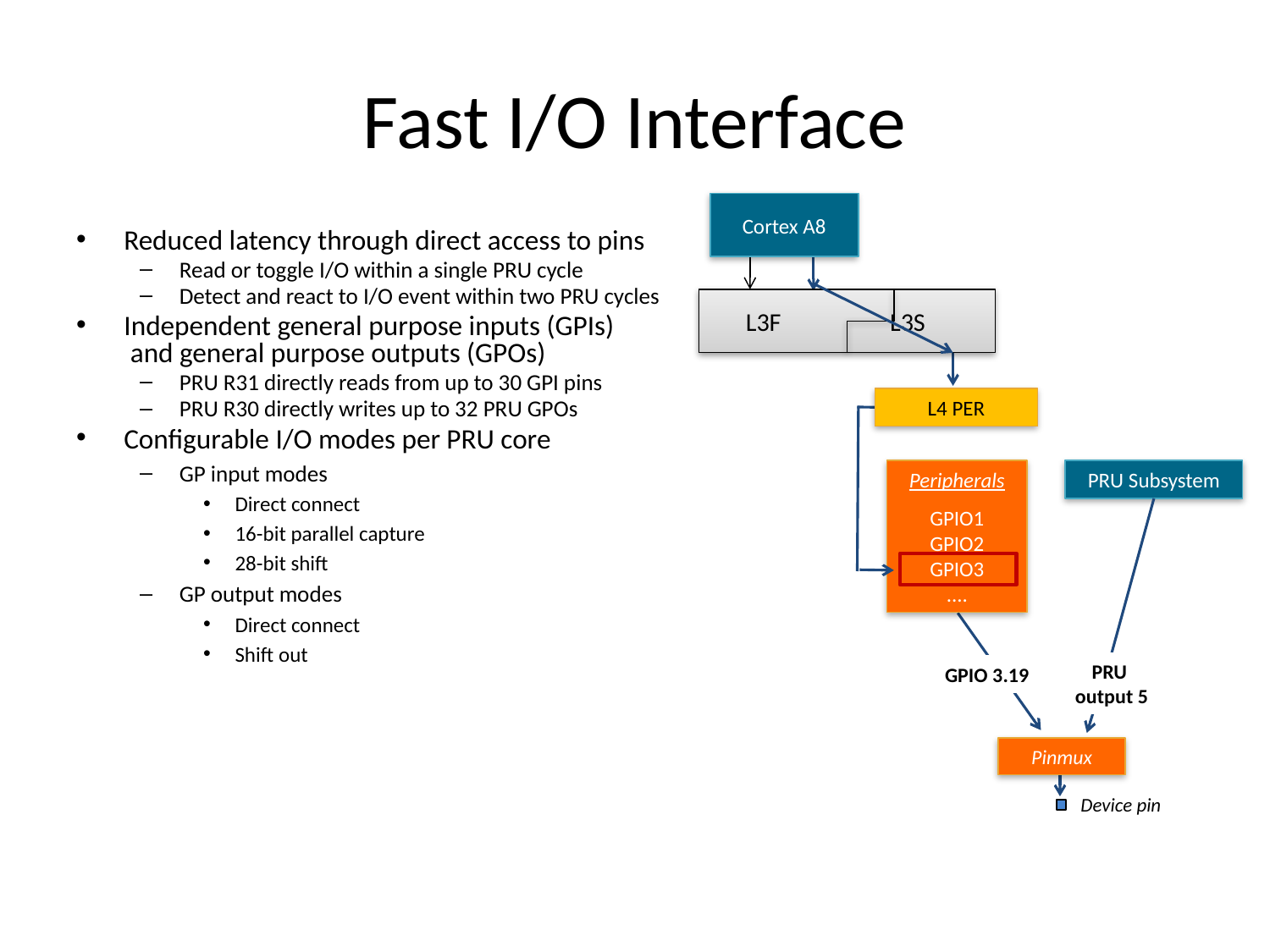

# Fast I/O Interface

Cortex A8

Reduced latency through direct access to pins
Read or toggle I/O within a single PRU cycle
Detect and react to I/O event within two PRU cycles
Independent general purpose inputs (GPIs)
 and general purpose outputs (GPOs)
PRU R31 directly reads from up to 30 GPI pins
PRU R30 directly writes up to 32 PRU GPOs
Configurable I/O modes per PRU core
GP input modes
Direct connect
16-bit parallel capture
28-bit shift
GP output modes
Direct connect
Shift out
      L3F                   L3S
L4 PER
Peripherals

GPIO1
GPIO2
GPIO3
....
PRU Subsystem

PRU  output 5
GPIO 3.19
Pinmux
Device pin